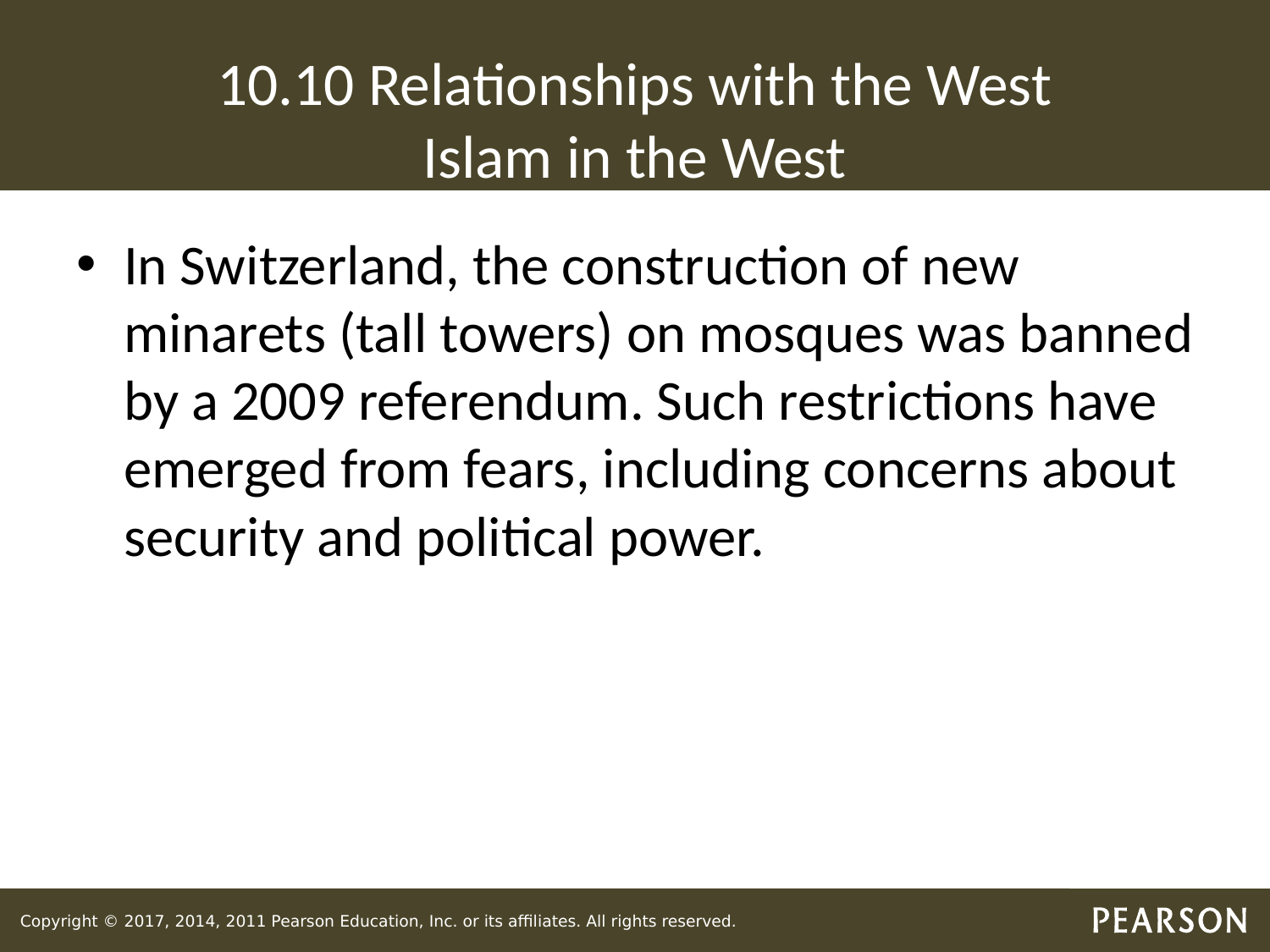

# 10.10 Relationships with the West Islam in the West
In Switzerland, the construction of new minarets (tall towers) on mosques was banned by a 2009 referendum. Such restrictions have emerged from fears, including concerns about security and political power.